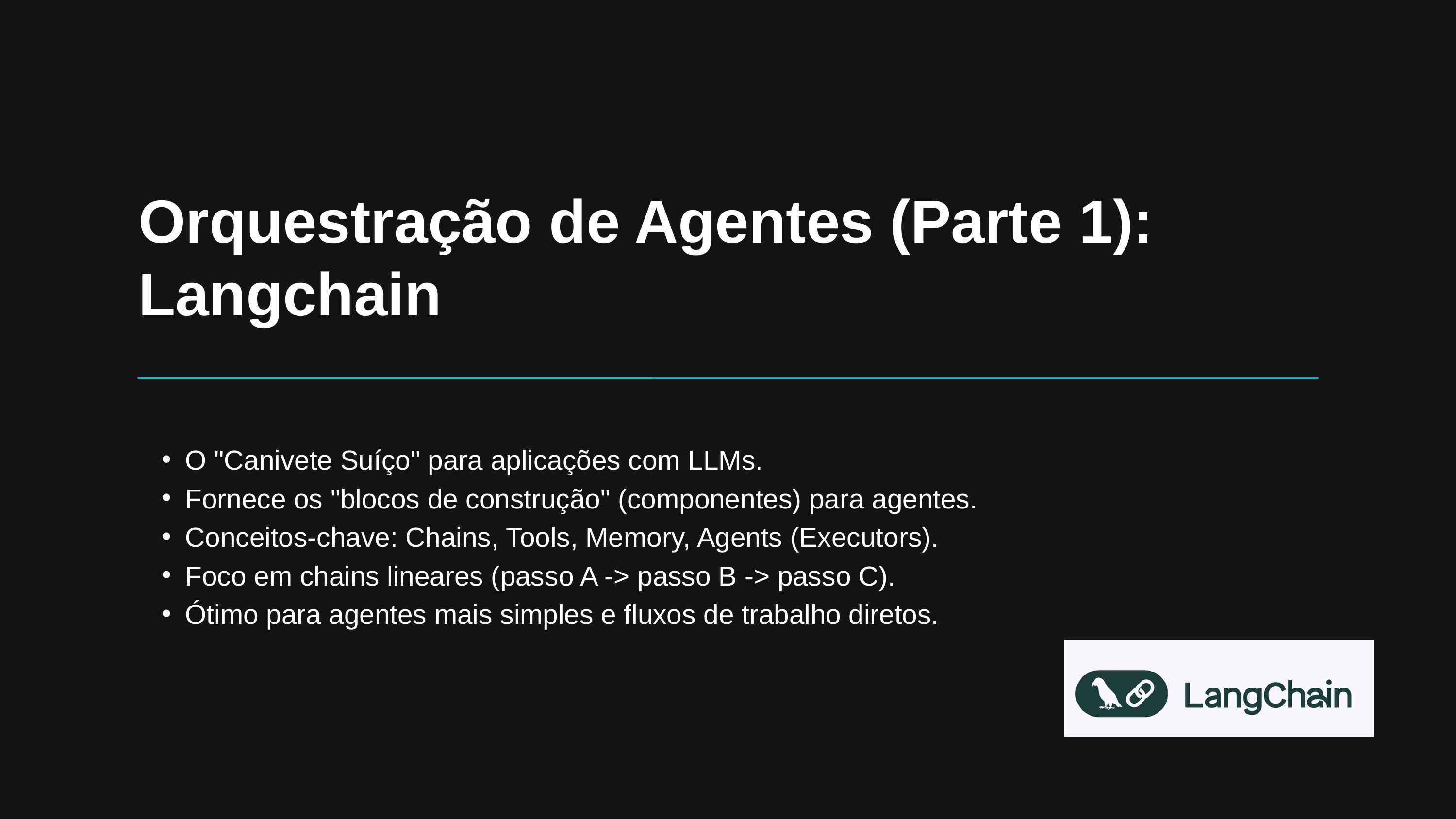

Orquestração de Agentes (Parte 1): Langchain

O "Canivete Suíço" para aplicações com LLMs.
Fornece os "blocos de construção" (componentes) para agentes.
Conceitos-chave: Chains, Tools, Memory, Agents (Executors).
Foco em chains lineares (passo A -> passo B -> passo C).
Ótimo para agentes mais simples e fluxos de trabalho diretos.